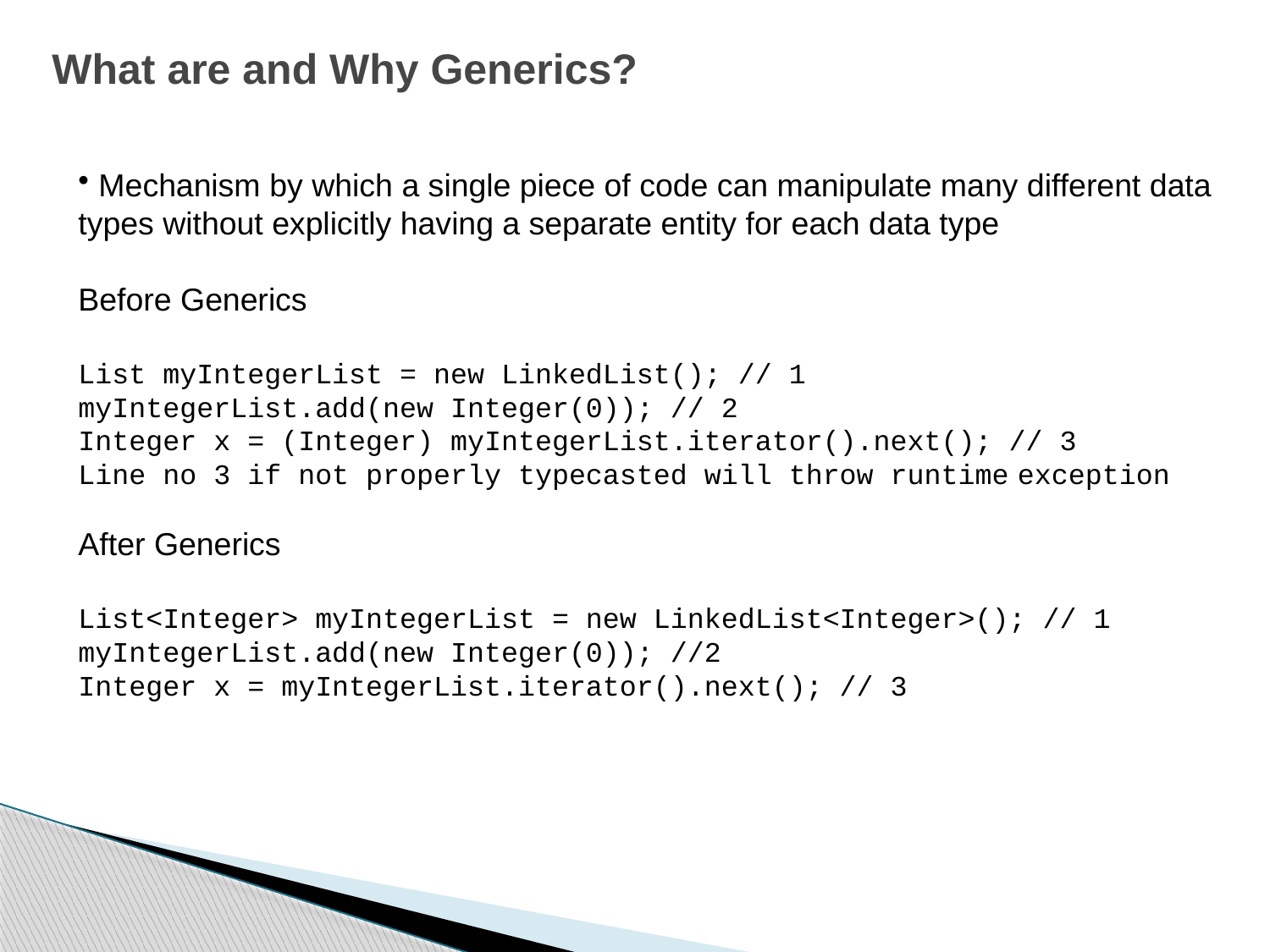

# What are and Why Generics?
 Mechanism by which a single piece of code can manipulate many different data types without explicitly having a separate entity for each data type

Before Generics
List myIntegerList = new LinkedList(); // 1
myIntegerList.add(new Integer(0)); // 2
Integer x = (Integer) myIntegerList.iterator().next(); // 3
Line no 3 if not properly typecasted will throw runtime exception
After Generics
List<Integer> myIntegerList = new LinkedList<Integer>(); // 1
myIntegerList.add(new Integer(0)); //2
Integer x = myIntegerList.iterator().next(); // 3